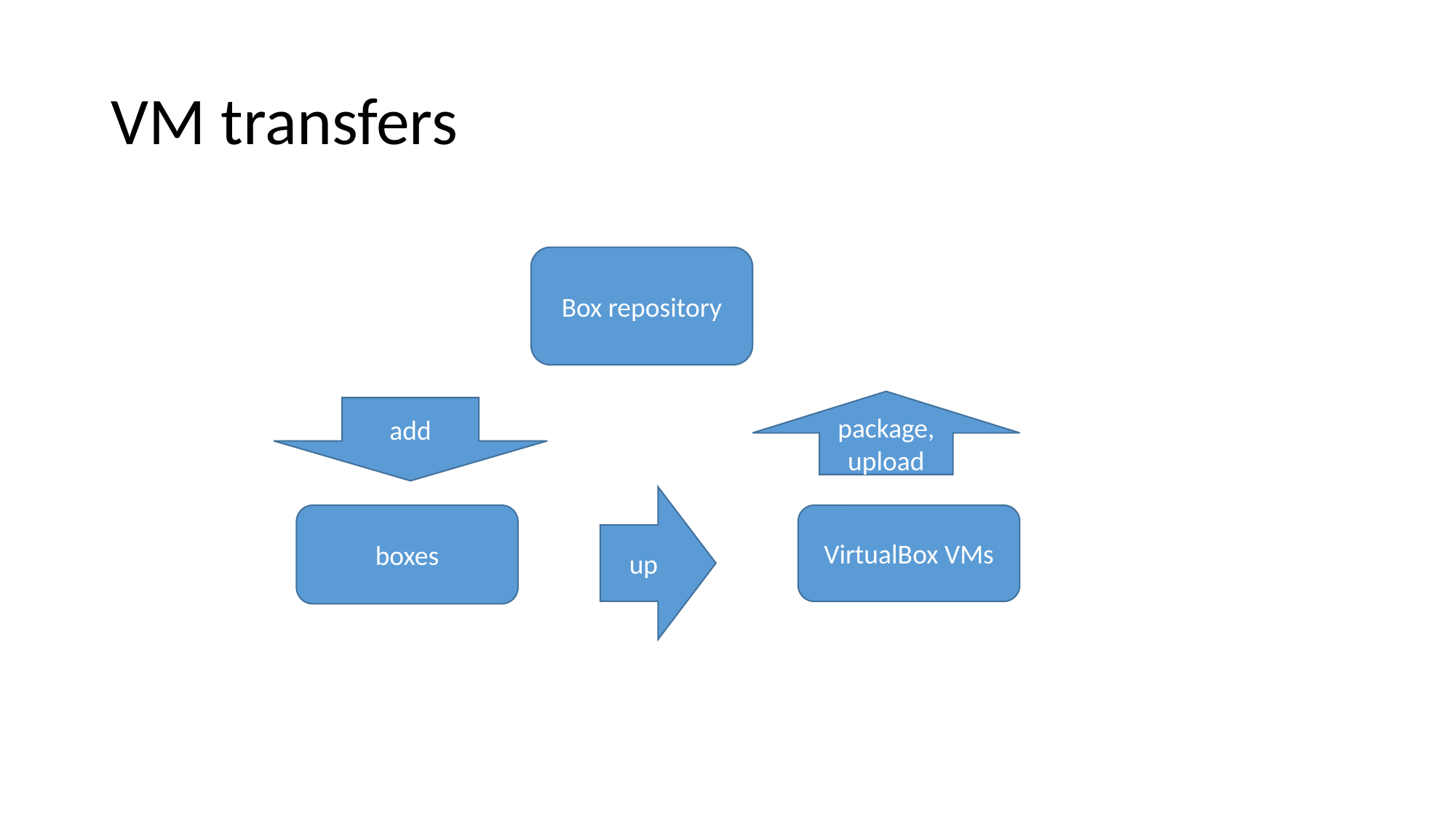

# VM transfers
Box repository
package,
upload
add
up
boxes
VirtualBox VMs